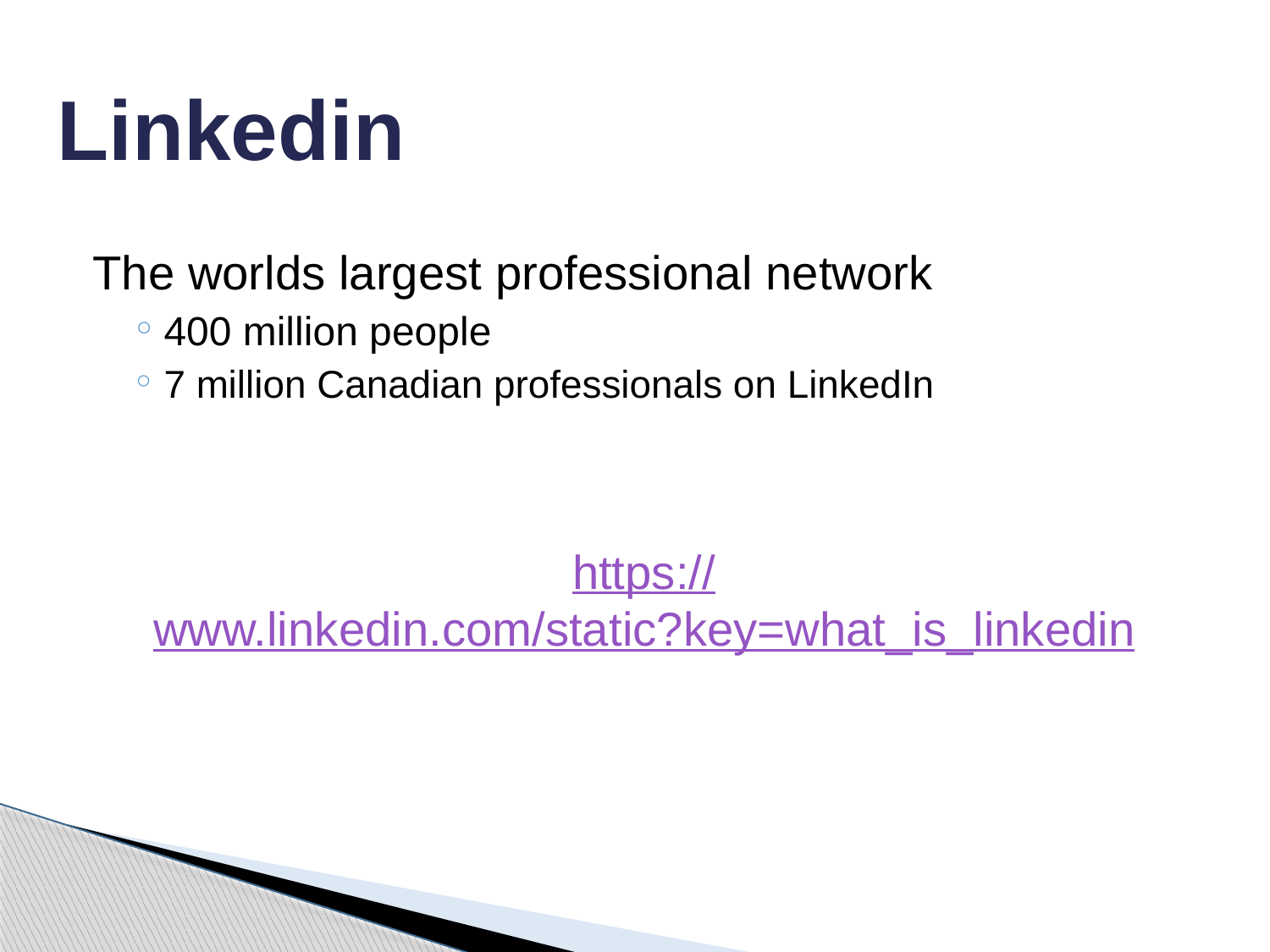

# Linkedin
The worlds largest professional network
400 million people
7 million Canadian professionals on LinkedIn

https://www.linkedin.com/static?key=what_is_linkedin